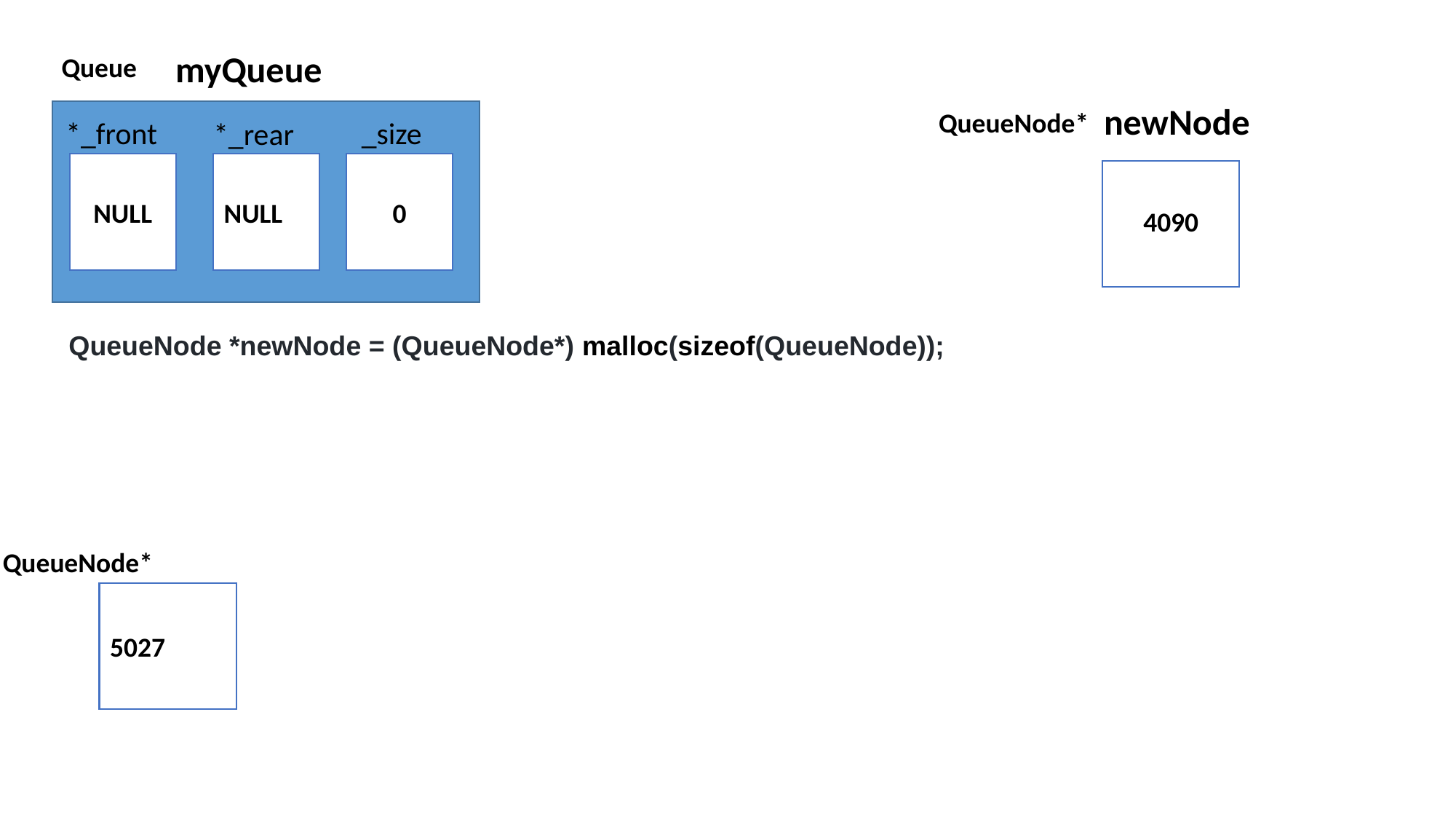

myQueue
Queue
newNode
_size
*_front
*_rear

QueueNode*
0
NULL
NULL

4090
QueueNode *newNode = (QueueNode*) malloc(sizeof(QueueNode));
QueueNode*
5027
if (newNode) {
        queue->_size++;
        newNode->data = value;
        newNode->next = NULL;

        if (queue_isEmpty(queue))
            queue->_front = queue->_rear = newNode;
        else {
            queue->_rear->next = newNode;
            queue->_rear = newNode;
        }
}